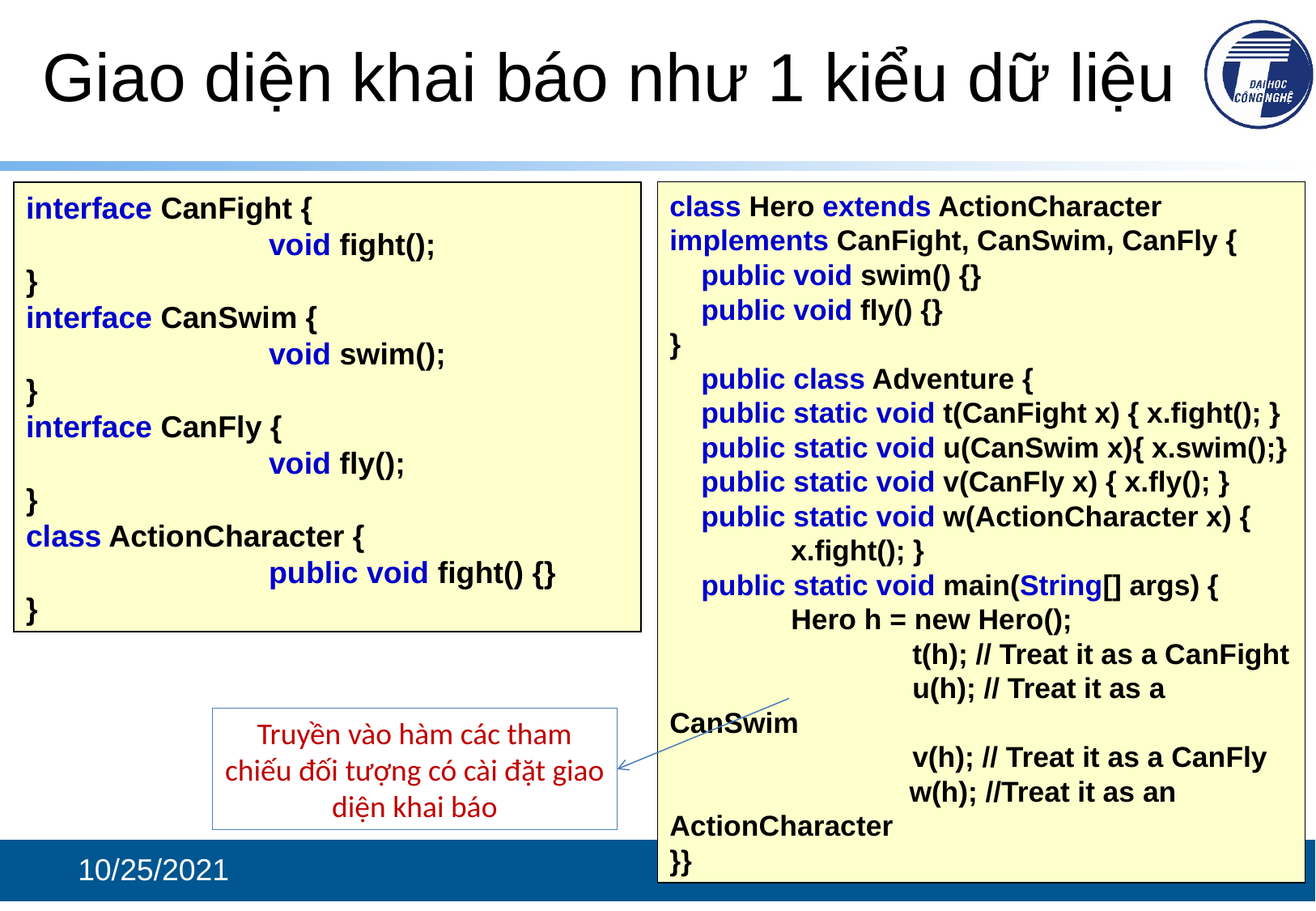

# Giao diện khai báo như 1 kiểu dữ liệu
class Hero extends ActionCharacter implements CanFight, CanSwim, CanFly {
    public void swim() {}
    public void fly() {}
}
    public class Adventure {
    public static void t(CanFight x) { x.fight(); }
    public static void u(CanSwim x){ x.swim();}
    public static void v(CanFly x) { x.fly(); }
    public static void w(ActionCharacter x) { 		x.fight(); }
    public static void main(String[] args) {
    	Hero h = new Hero();
		t(h); // Treat it as a CanFight
		u(h); // Treat it as a CanSwim
		v(h); // Treat it as a CanFly
	               w(h); //Treat it as an ActionCharacter
}}
interface CanFight {
		void fight();
}
interface CanSwim {
		void swim();
}
interface CanFly {
		void fly();
}
class ActionCharacter {
		public void fight() {}
}
Truyền vào hàm các tham chiếu đối tượng có cài đặt giao diện khai báo
10/25/2021

25